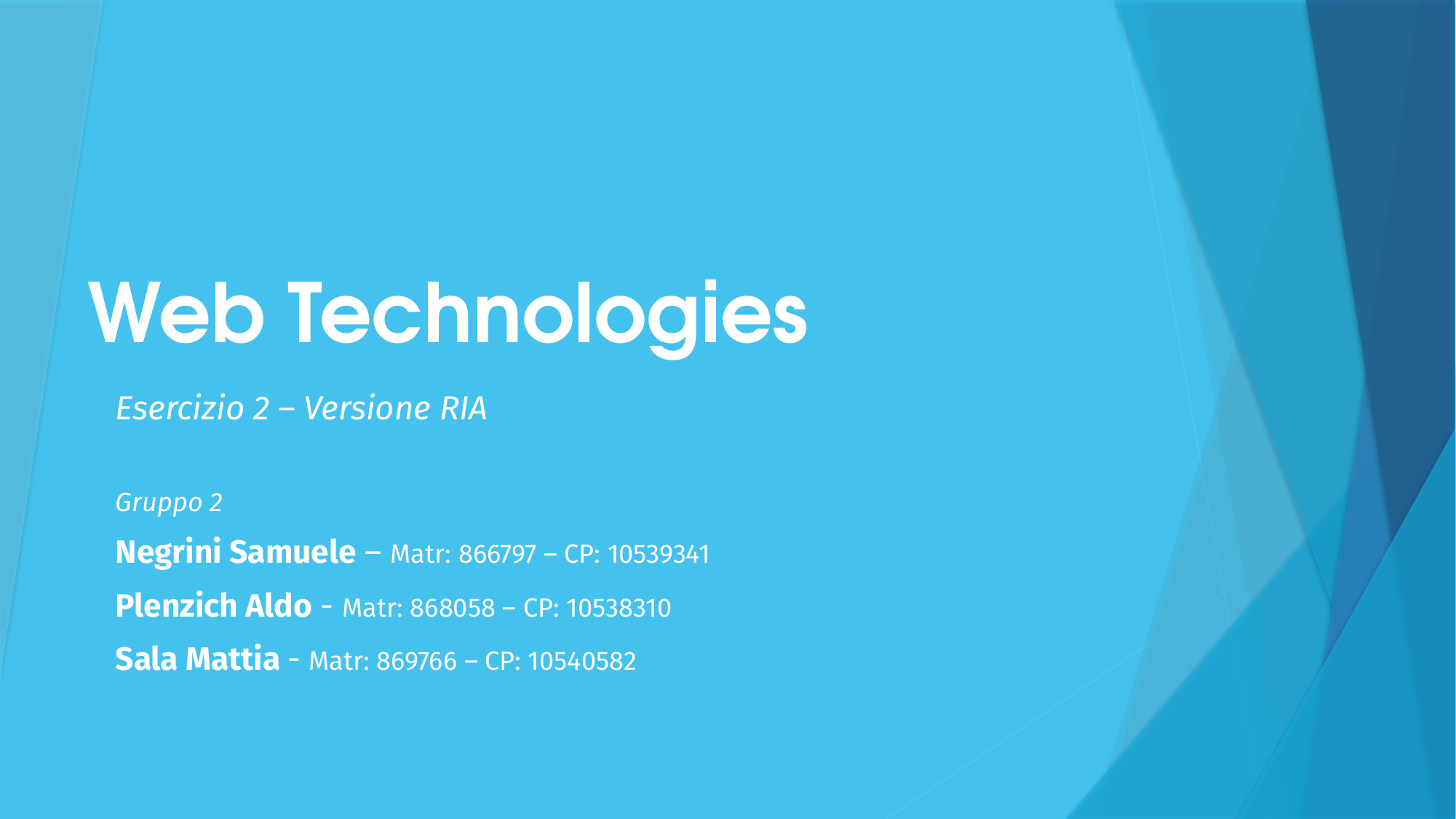

# Web Technologies
Esercizio 2 – Versione RIA

Gruppo 2
Negrini Samuele – Matr: 866797 – CP: 10539341
Plenzich Aldo - Matr: 868058 – CP: 10538310
Sala Mattia - Matr: 869766 – CP: 10540582